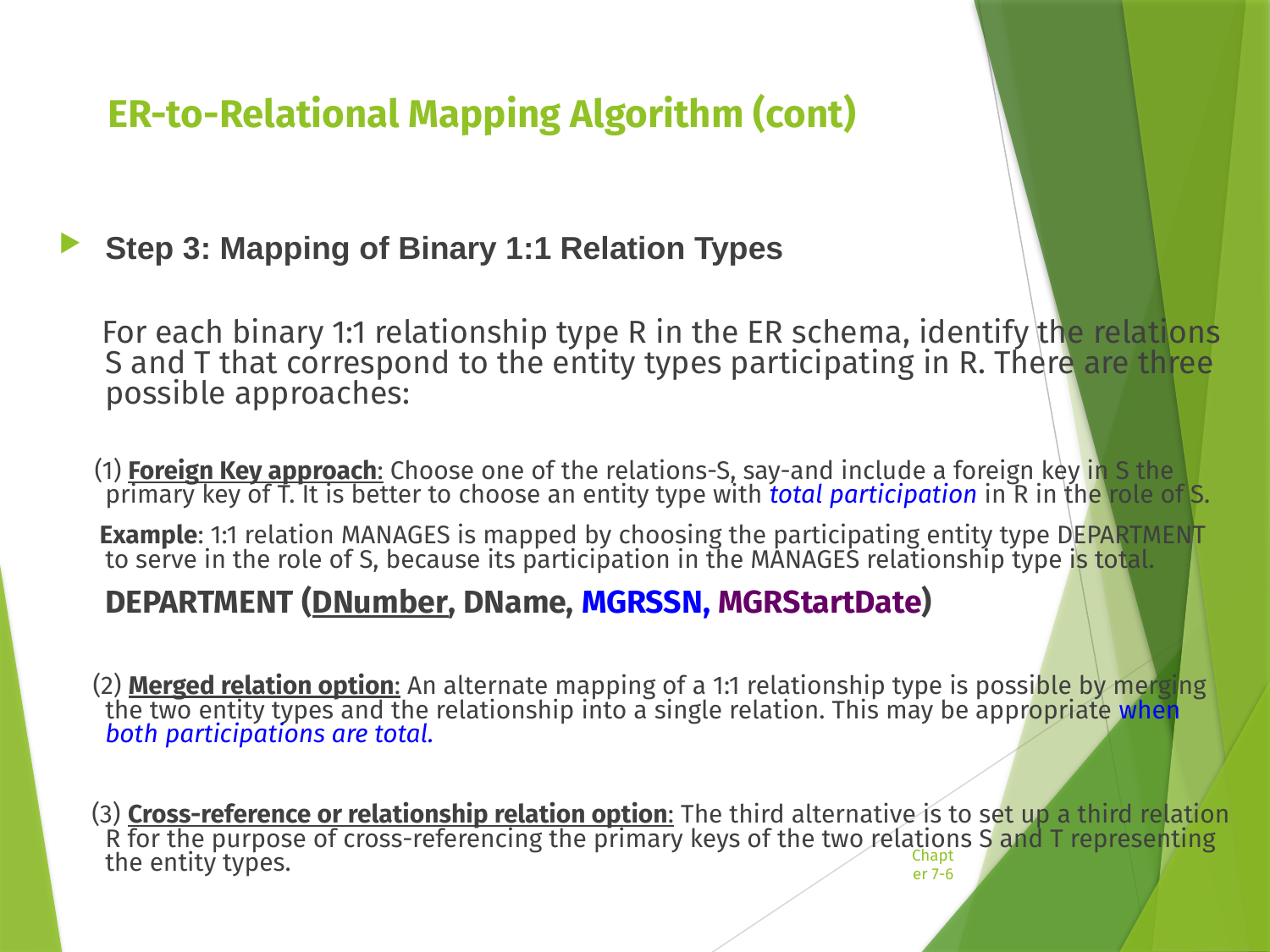

# ER-to-Relational Mapping Algorithm (cont)
Step 3: Mapping of Binary 1:1 Relation Types

                 For each binary 1:1 relationship type R in the ER schema, identify the relations S and T that correspond to the entity types participating in R. There are three possible approaches:

      (1) Foreign Key approach: Choose one of the relations-S, say-and include a foreign key in S the primary key of T. It is better to choose an entity type with total participation in R in the role of S.
      Example: 1:1 relation MANAGES is mapped by choosing the participating entity type DEPARTMENT to serve in the role of S, because its participation in the MANAGES relationship type is total.
	DEPARTMENT (DNumber, DName, MGRSSN, MGRStartDate)

     (2) Merged relation option: An alternate mapping of a 1:1 relationship type is possible by merging the two entity types and the relationship into a single relation. This may be appropriate when both participations are total.

     (3) Cross-reference or relationship relation option: The third alternative is to set up a third relation R for the purpose of cross-referencing the primary keys of the two relations S and T representing the entity types.

Chapter 7-6